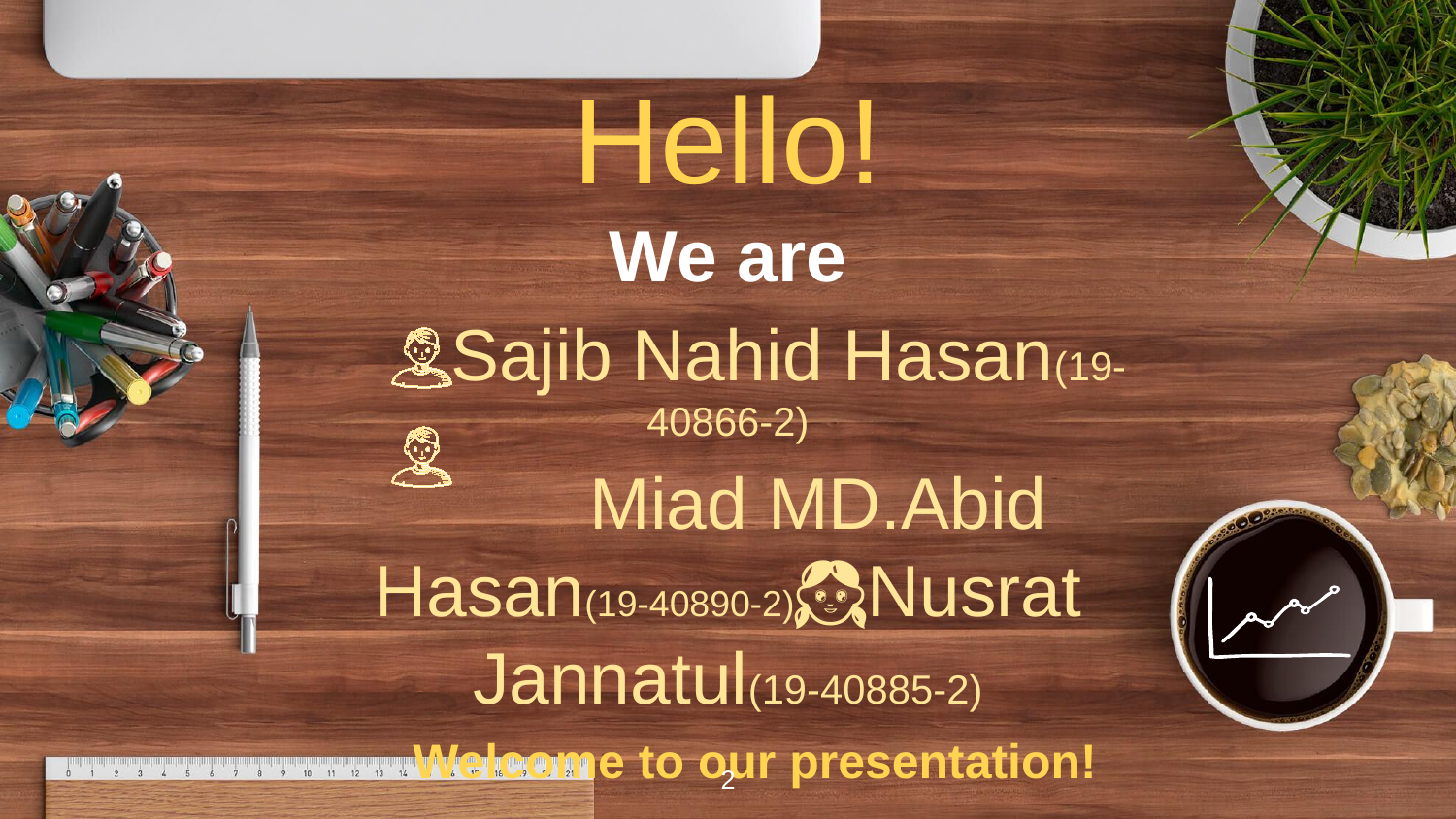

Hello!
We are
      Sajib Nahid Hasan(19-40866-2)
         Miad MD.Abid Hasan(19-40890-2)👧Nusrat Jannatul(19-40885-2)
    Welcome to our presentation!

2